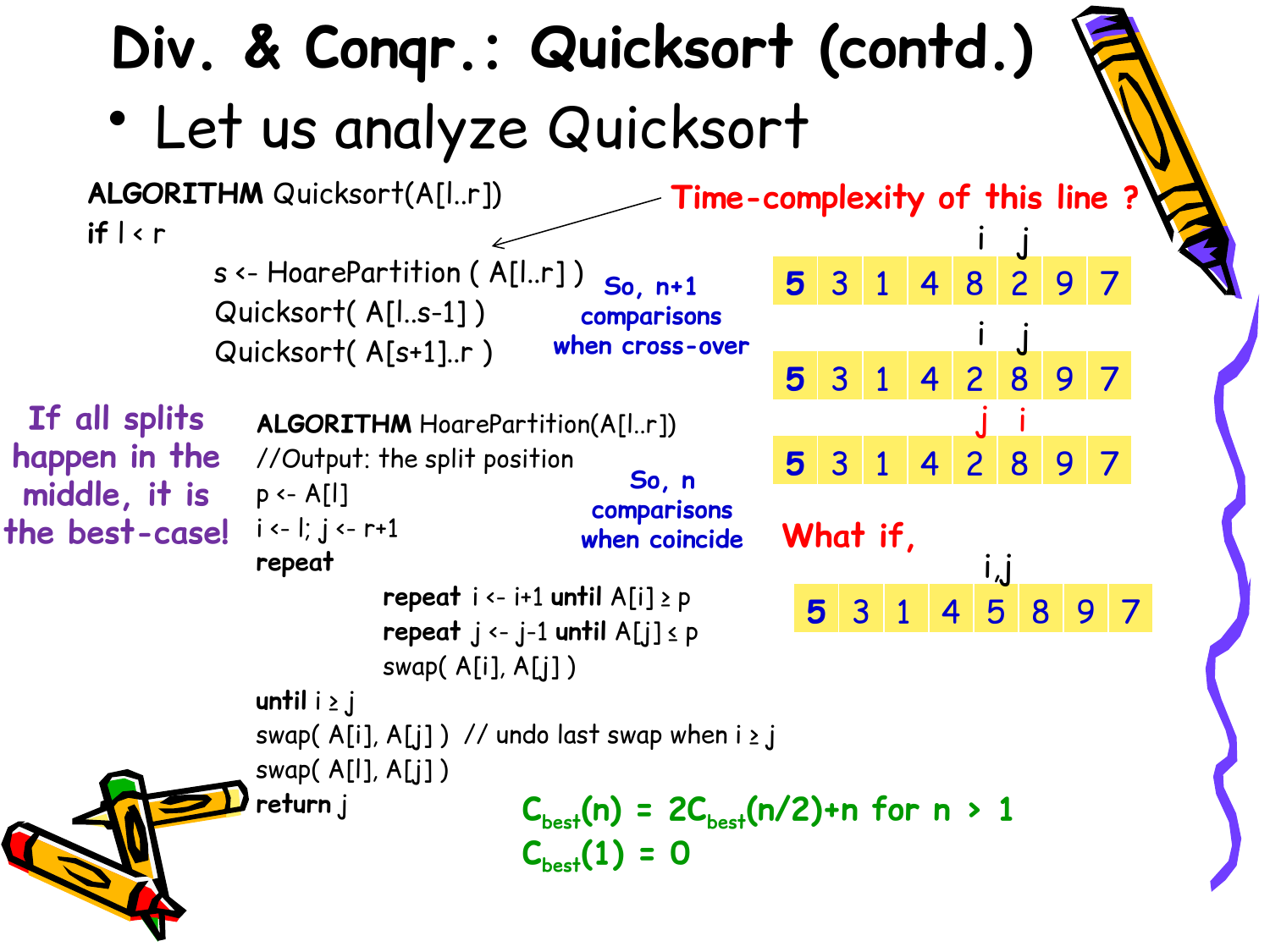

Div. & Conqr.: Quicksort (contd.)
Let us analyze Quicksort
ALGORITHM Quicksort(A[l..r])
if l < r
	s <- HoarePartition ( A[l..r] )
	Quicksort( A[l..s-1] )
	Quicksort( A[s+1]..r )
Time-complexity of this line ?
i
j
| 5 | 3 | 1 | 4 | 8 | 2 | 9 | 7 |
| --- | --- | --- | --- | --- | --- | --- | --- |
So, n+1
comparisons
when cross-over
i
j
| 5 | 3 | 1 | 4 | 2 | 8 | 9 | 7 |
| --- | --- | --- | --- | --- | --- | --- | --- |
If all splits
happen in the
middle, it is
the best-case!
j
i
ALGORITHM HoarePartition(A[l..r])
//Output: the split position
p <- A[l]
i <- l; j <- r+1
repeat
	repeat i <- i+1 until A[i] ≥ p
	repeat j <- j-1 until A[j] ≤ p
	swap( A[i], A[j] )
until i ≥ j
swap( A[i], A[j] )  // undo last swap when i ≥ j
swap( A[l], A[j] )
return j

| 5 | 3 | 1 | 4 | 2 | 8 | 9 | 7 |
| --- | --- | --- | --- | --- | --- | --- | --- |
So, n
comparisons
when coincide
What if,
i,j
| 5 | 3 | 1 | 4 | 5 | 8 | 9 | 7 |
| --- | --- | --- | --- | --- | --- | --- | --- |
Cbest(n) = 2Cbest(n/2)+n for n > 1
Cbest(1) = 0